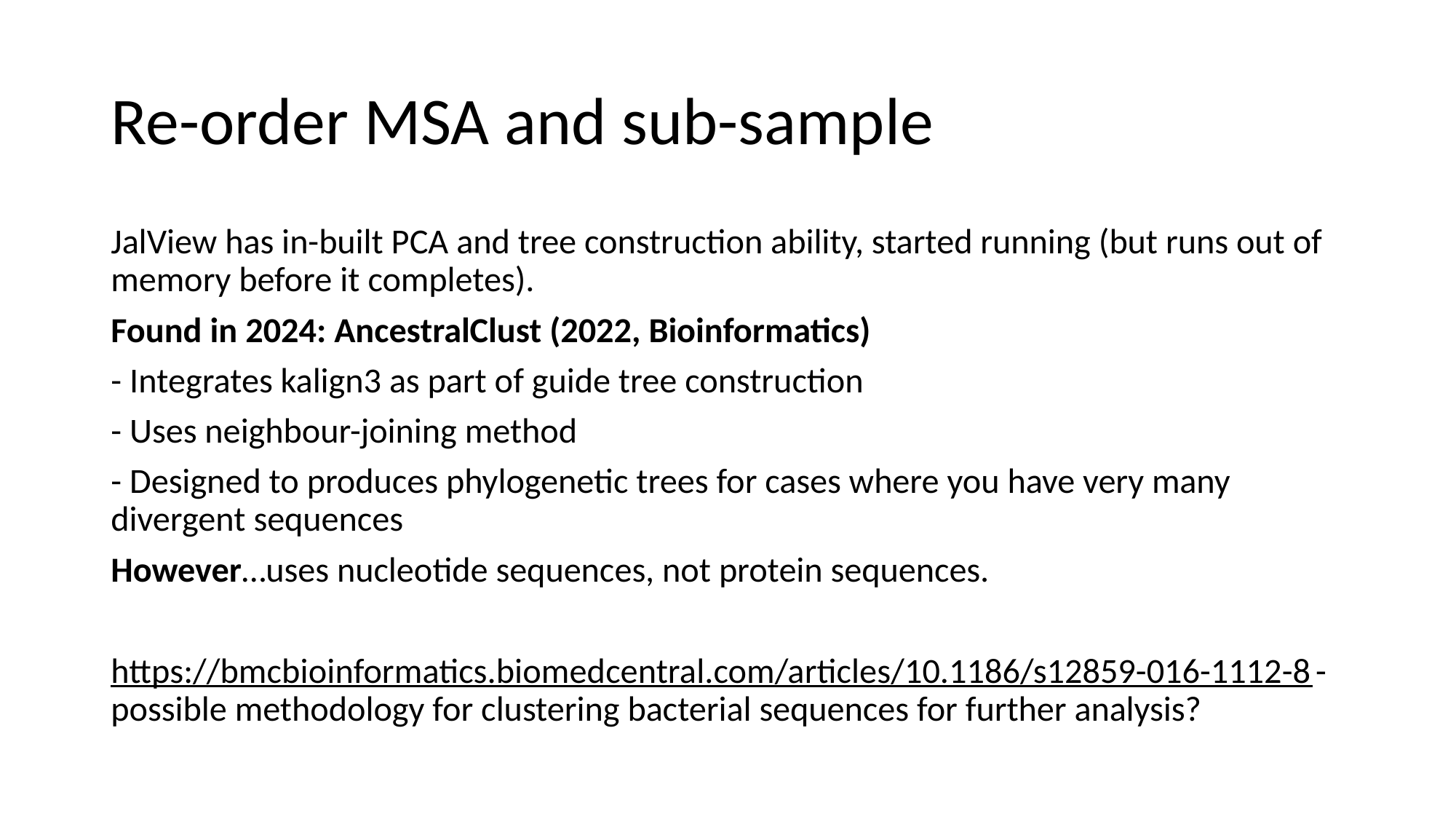

# Re-order MSA and sub-sample
JalView has in-built PCA and tree construction ability, started running (but runs out of memory before it completes).
Found in 2024: AncestralClust (2022, Bioinformatics)
- Integrates kalign3 as part of guide tree construction
- Uses neighbour-joining method
- Designed to produces phylogenetic trees for cases where you have very many divergent sequences
However…uses nucleotide sequences, not protein sequences.

https://bmcbioinformatics.biomedcentral.com/articles/10.1186/s12859-016-1112-8 - possible methodology for clustering bacterial sequences for further analysis?